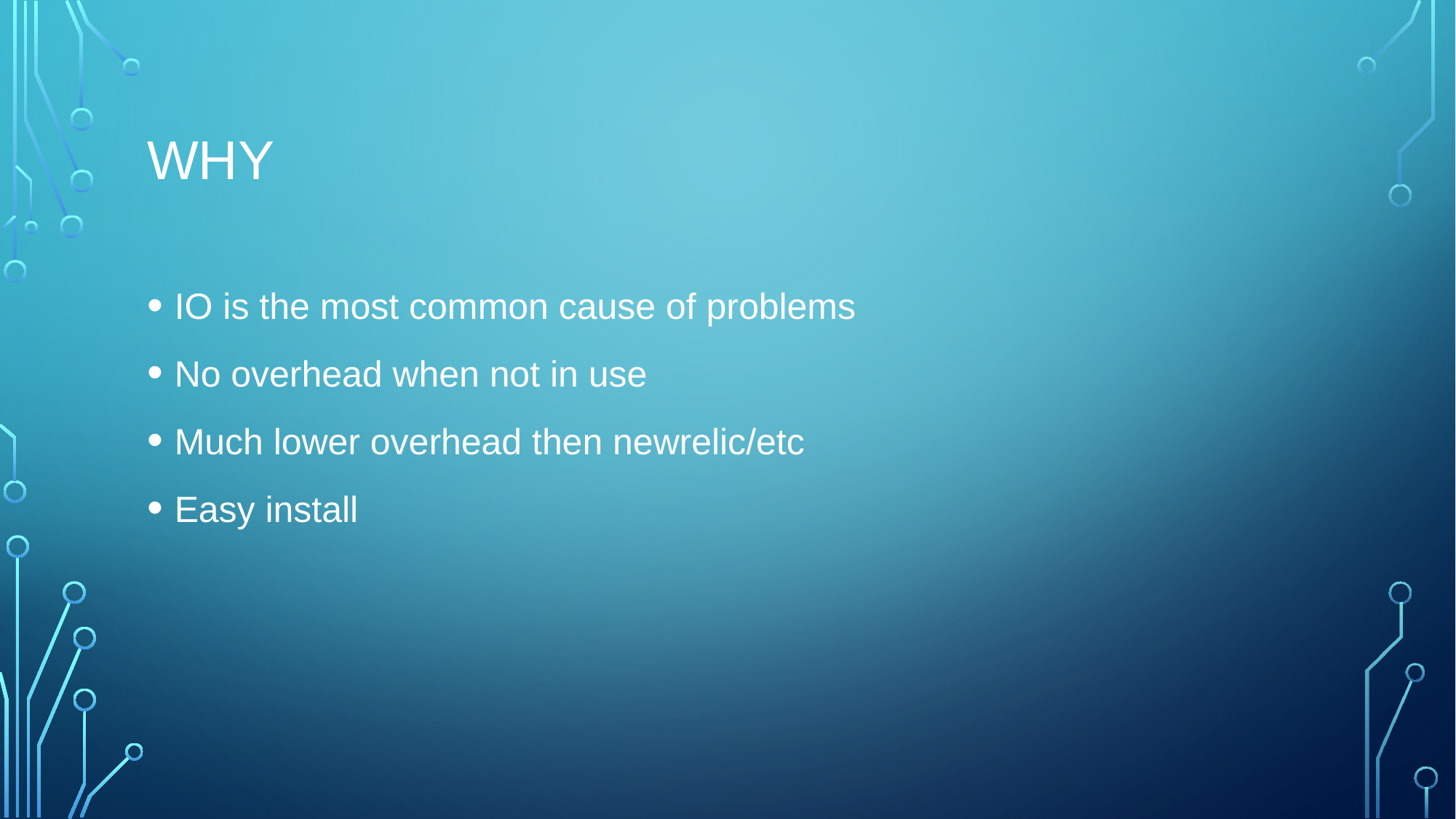

# Why
IO is the most common cause of problems
No overhead when not in use
Much lower overhead then newrelic/etc
Easy install